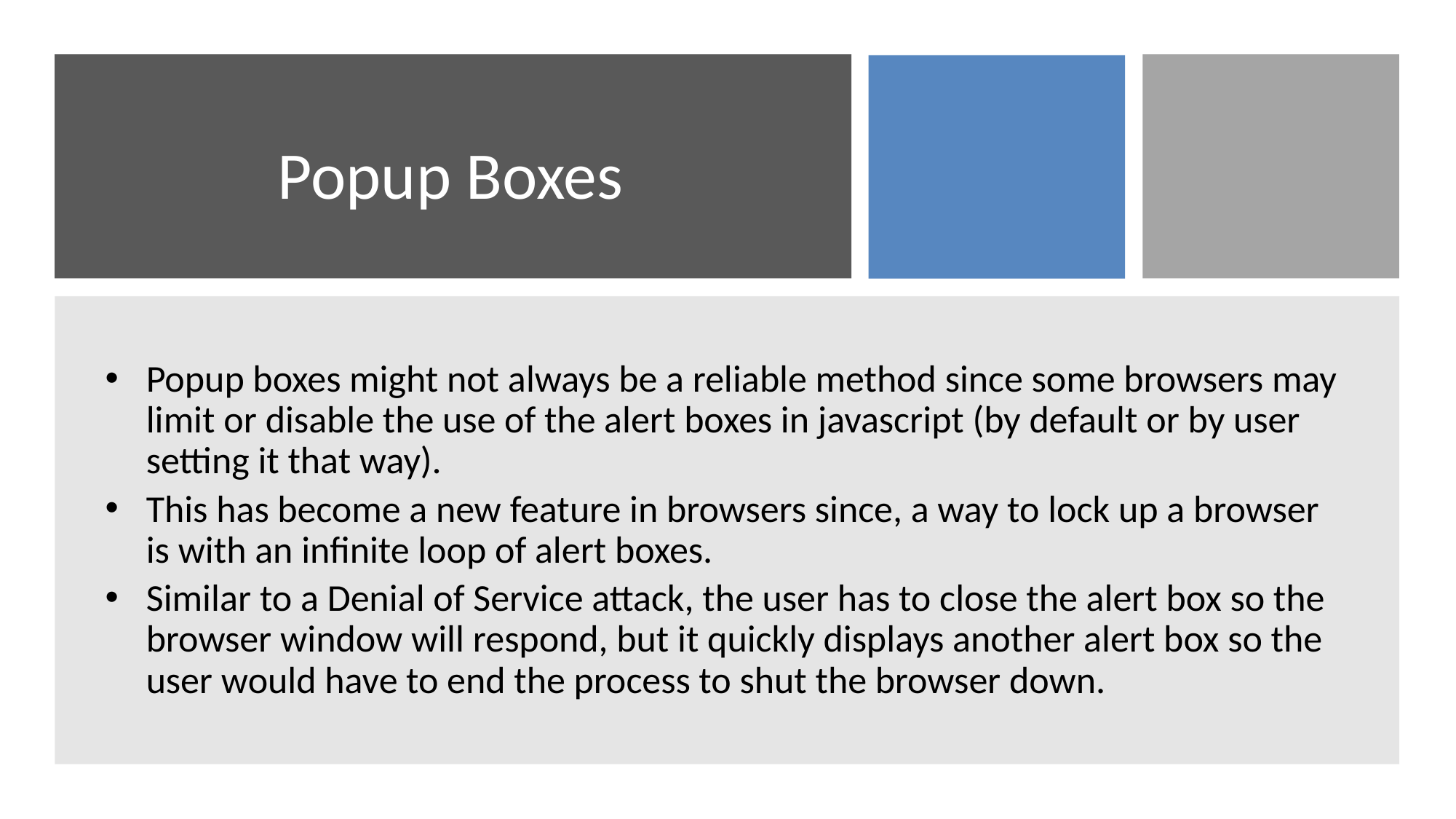

# Popup Boxes

Popup boxes might not always be a reliable method since some browsers may limit or disable the use of the alert boxes in javascript (by default or by user setting it that way).
This has become a new feature in browsers since, a way to lock up a browser is with an infinite loop of alert boxes.
Similar to a Denial of Service attack, the user has to close the alert box so the browser window will respond, but it quickly displays another alert box so the user would have to end the process to shut the browser down.